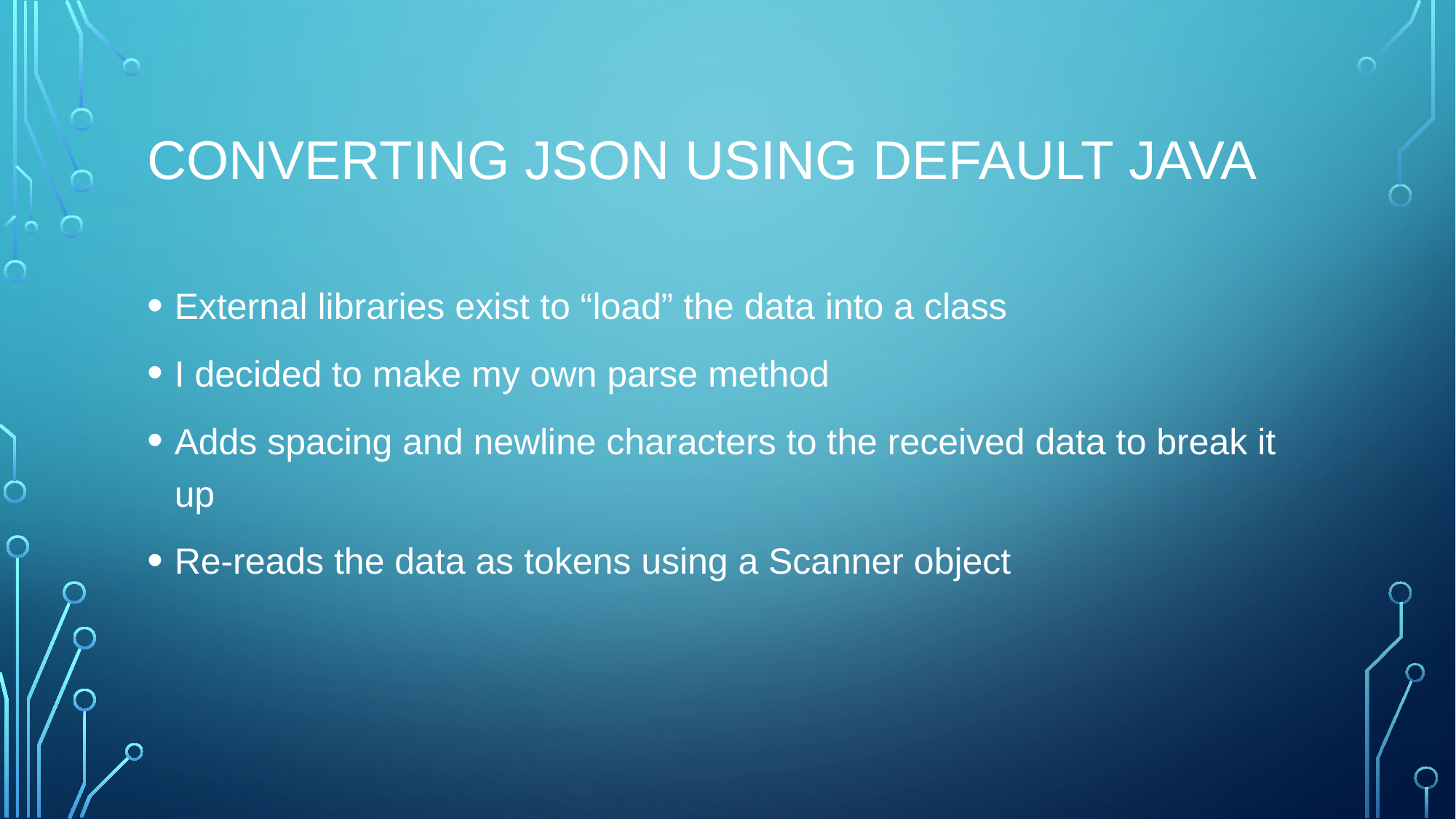

# Converting json using default java
External libraries exist to “load” the data into a class
I decided to make my own parse method
Adds spacing and newline characters to the received data to break it up
Re-reads the data as tokens using a Scanner object